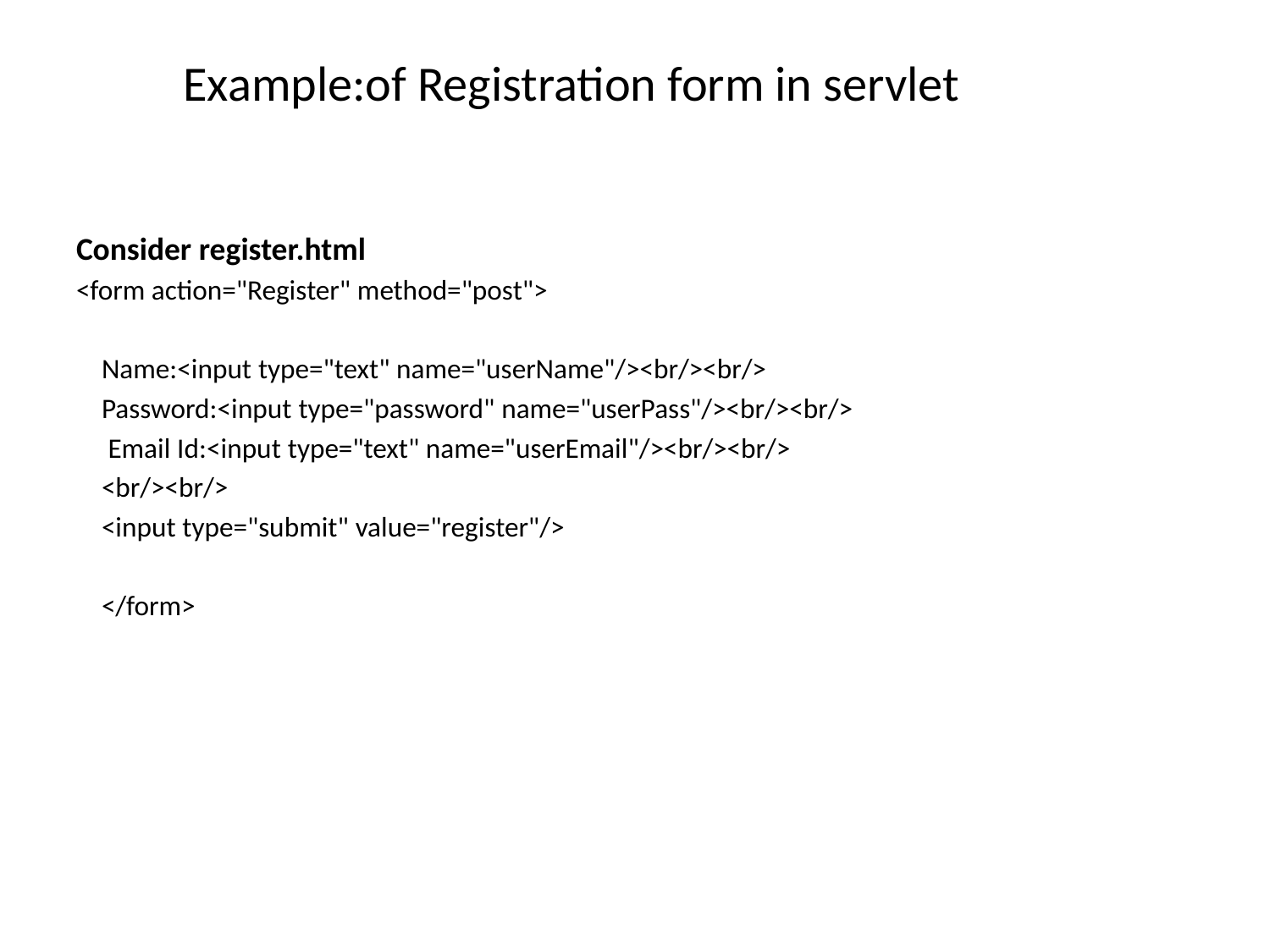

# Example:of Registration form in servlet
Consider register.html
<form action="Register" method="post">

    Name:<input type="text" name="userName"/><br/><br/>
    Password:<input type="password" name="userPass"/><br/><br/>
     Email Id:<input type="text" name="userEmail"/><br/><br/>
    <br/><br/>
    <input type="submit" value="register"/>

    </form>